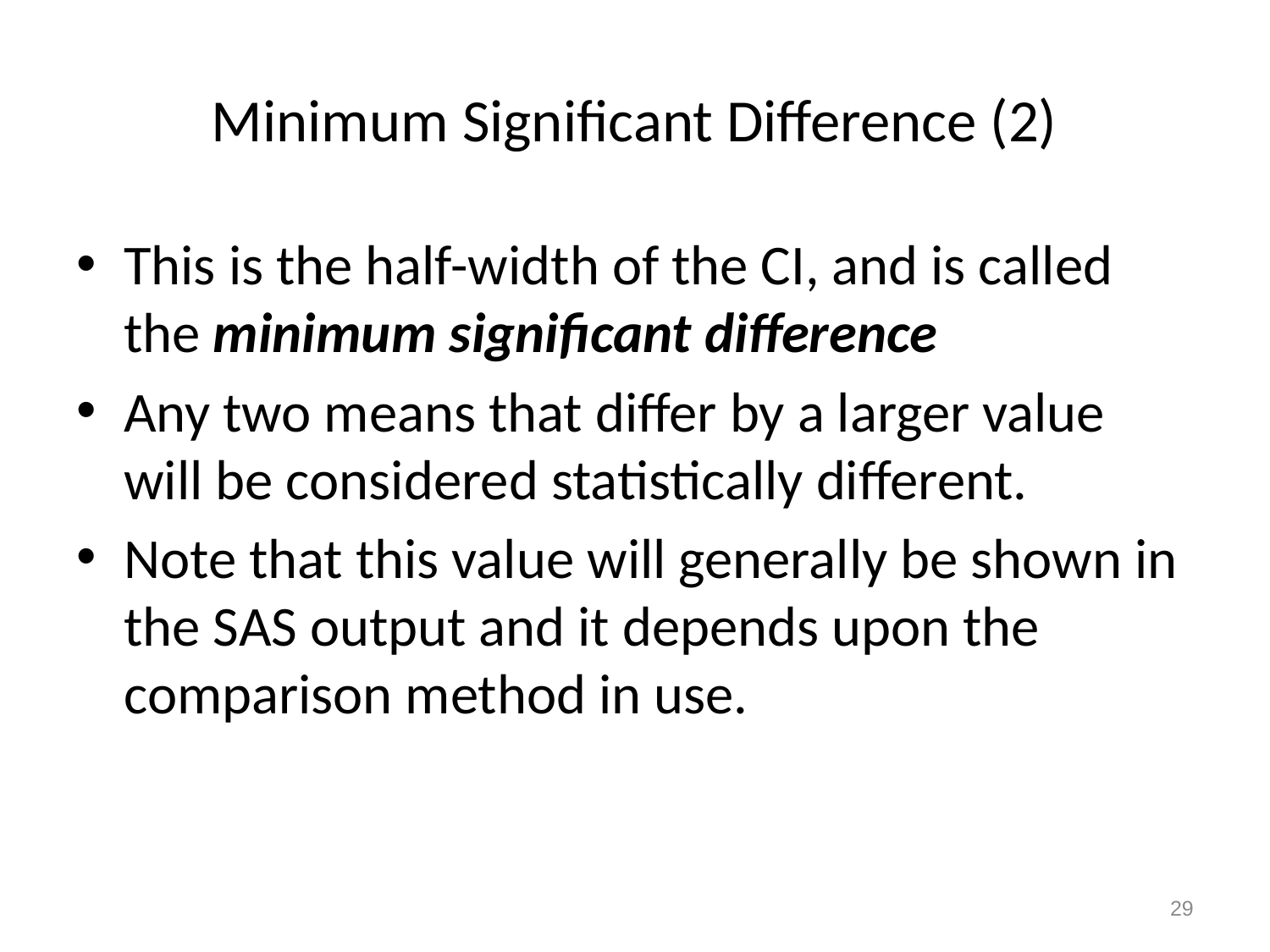

# Minimum Significant Difference (2)
This is the half-width of the CI, and is called the minimum significant difference
Any two means that differ by a larger value will be considered statistically different.
Note that this value will generally be shown in the SAS output and it depends upon the comparison method in use.
29